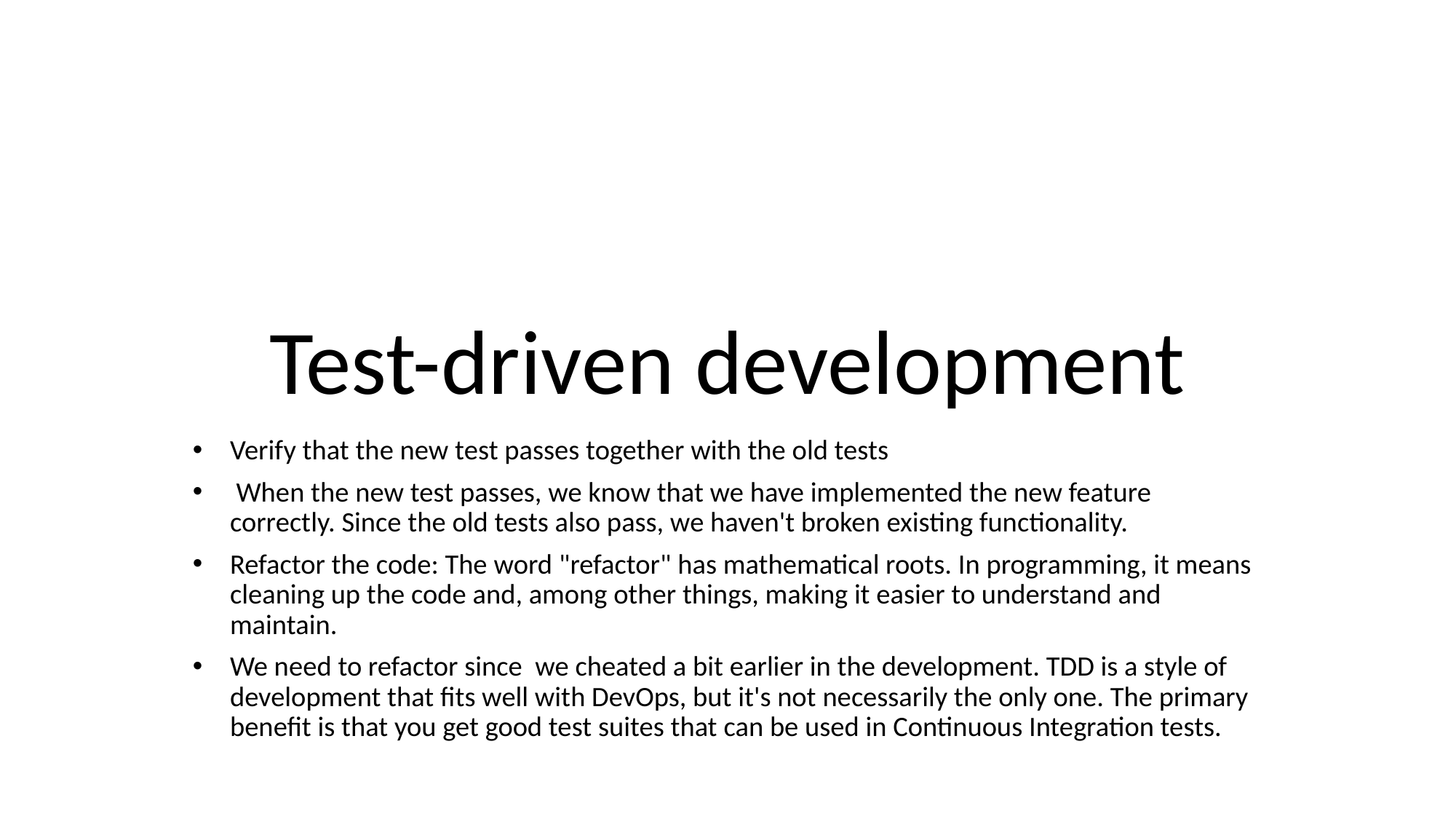

# Test-driven development
Verify that the new test passes together with the old tests
 When the new test passes, we know that we have implemented the new feature correctly. Since the old tests also pass, we haven't broken existing functionality.
Refactor the code: The word "refactor" has mathematical roots. In programming, it means cleaning up the code and, among other things, making it easier to understand and maintain.
We need to refactor since  we cheated a bit earlier in the development. TDD is a style of development that fits well with DevOps, but it's not necessarily the only one. The primary benefit is that you get good test suites that can be used in Continuous Integration tests.